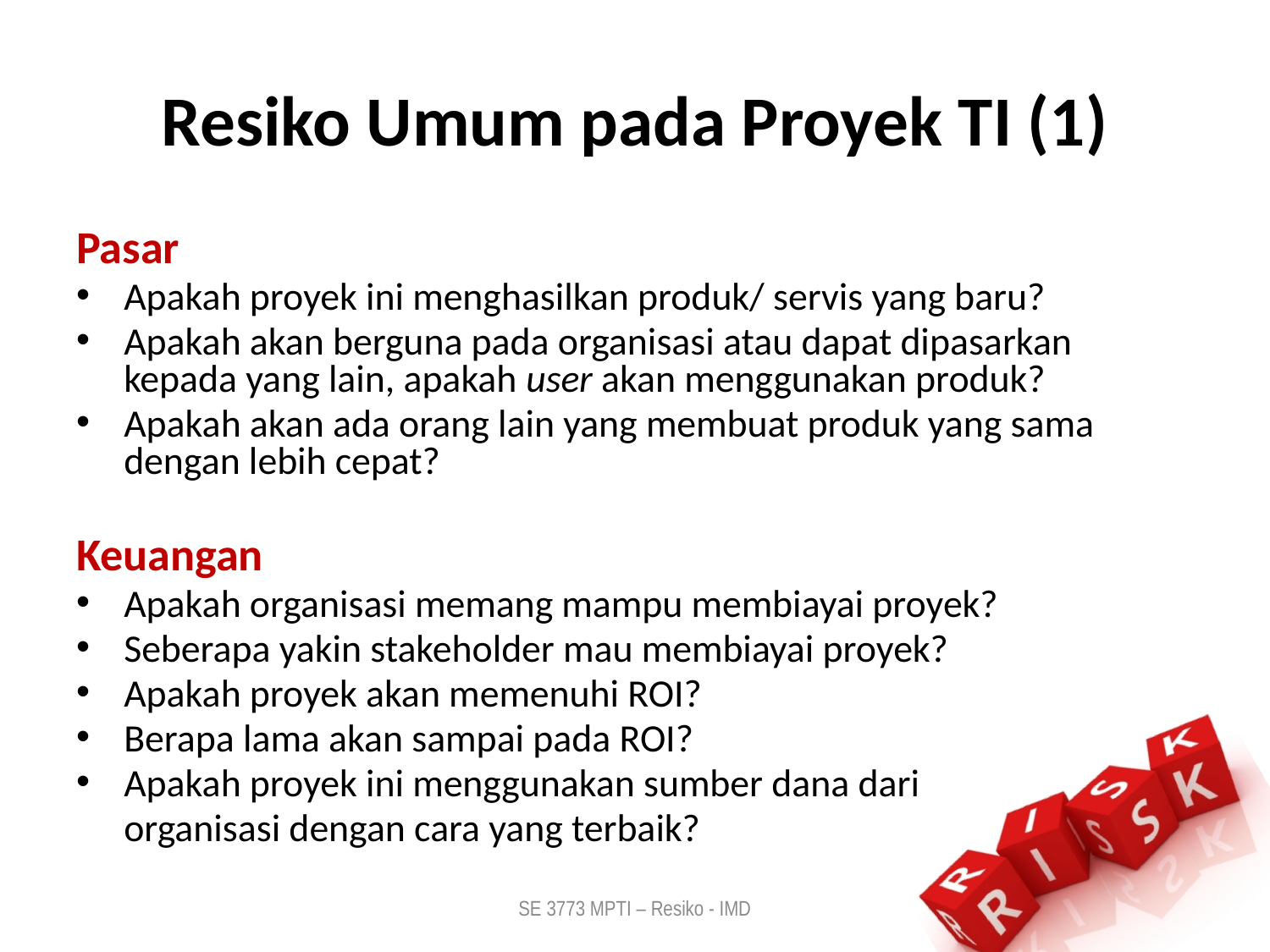

# Resiko Umum pada Proyek TI (1)
Pasar
Apakah proyek ini menghasilkan produk/ servis yang baru?
Apakah akan berguna pada organisasi atau dapat dipasarkan kepada yang lain, apakah user akan menggunakan produk?
Apakah akan ada orang lain yang membuat produk yang sama dengan lebih cepat?

Keuangan
Apakah organisasi memang mampu membiayai proyek?
Seberapa yakin stakeholder mau membiayai proyek?
Apakah proyek akan memenuhi ROI?
Berapa lama akan sampai pada ROI?
Apakah proyek ini menggunakan sumber dana dari
	organisasi dengan cara yang terbaik?
SE 3773 MPTI – Resiko - IMD
10